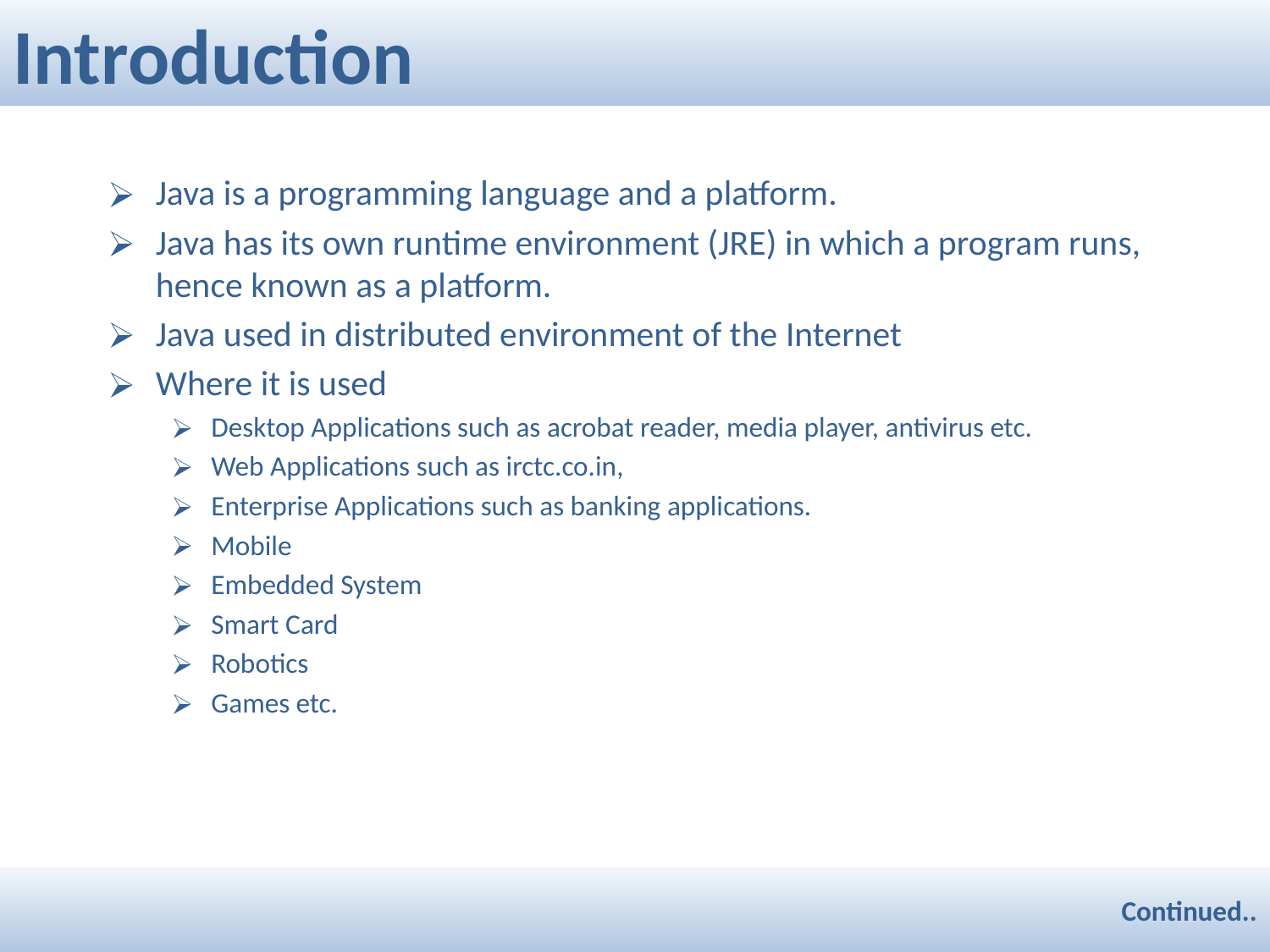

Introduction
Java is a programming language and a platform.
Java has its own runtime environment (JRE) in which a program runs, hence known as a platform.
Java used in distributed environment of the Internet
Where it is used
Desktop Applications such as acrobat reader, media player, antivirus etc.
Web Applications such as irctc.co.in,
Enterprise Applications such as banking applications.
Mobile
Embedded System
Smart Card
Robotics
Games etc.

# Continued..
Continued..